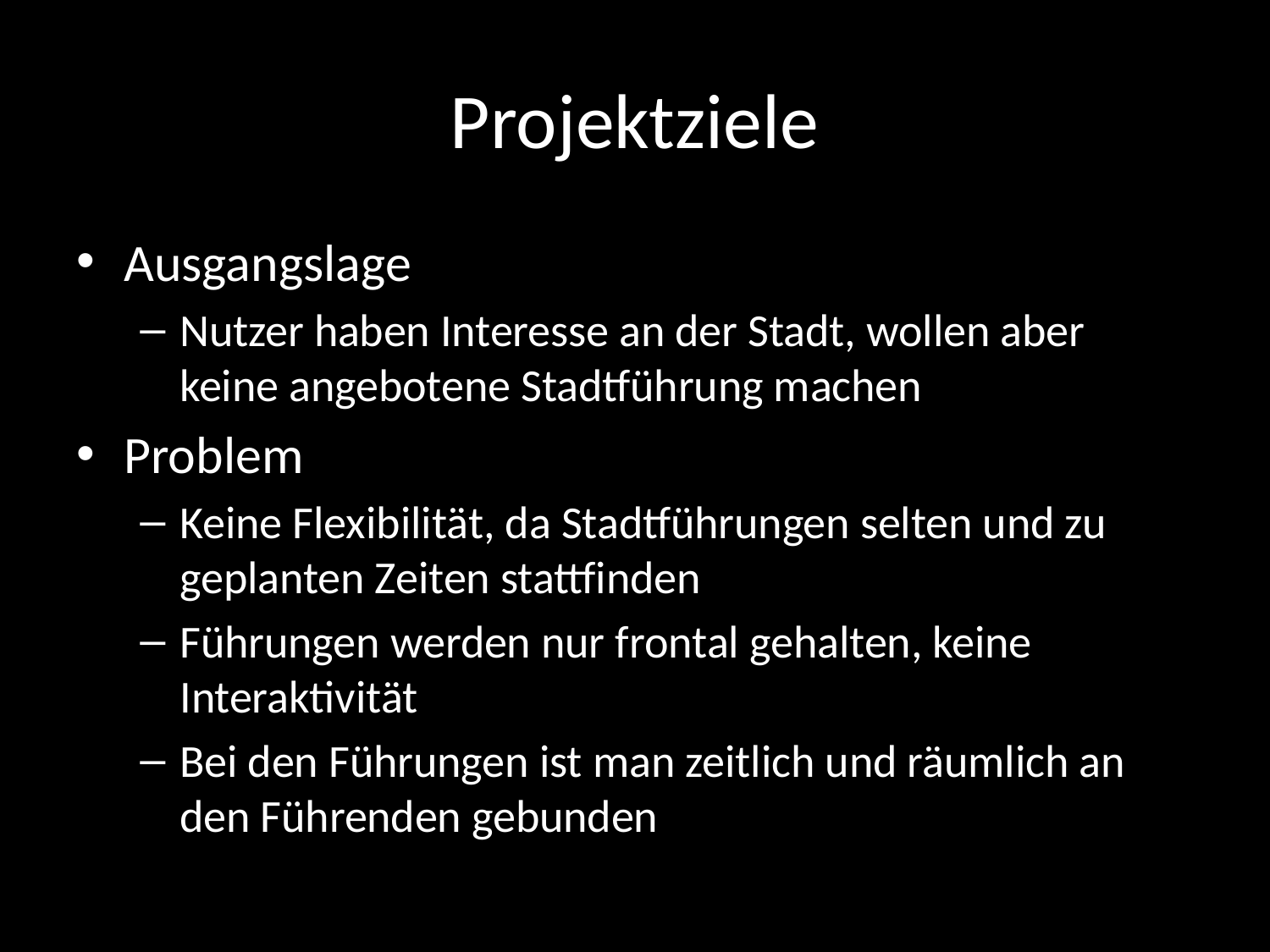

# Projektziele
Ausgangslage
Nutzer haben Interesse an der Stadt, wollen aber keine angebotene Stadtführung machen
Problem
Keine Flexibilität, da Stadtführungen selten und zu geplanten Zeiten stattfinden
Führungen werden nur frontal gehalten, keine Interaktivität
Bei den Führungen ist man zeitlich und räumlich an den Führenden gebunden